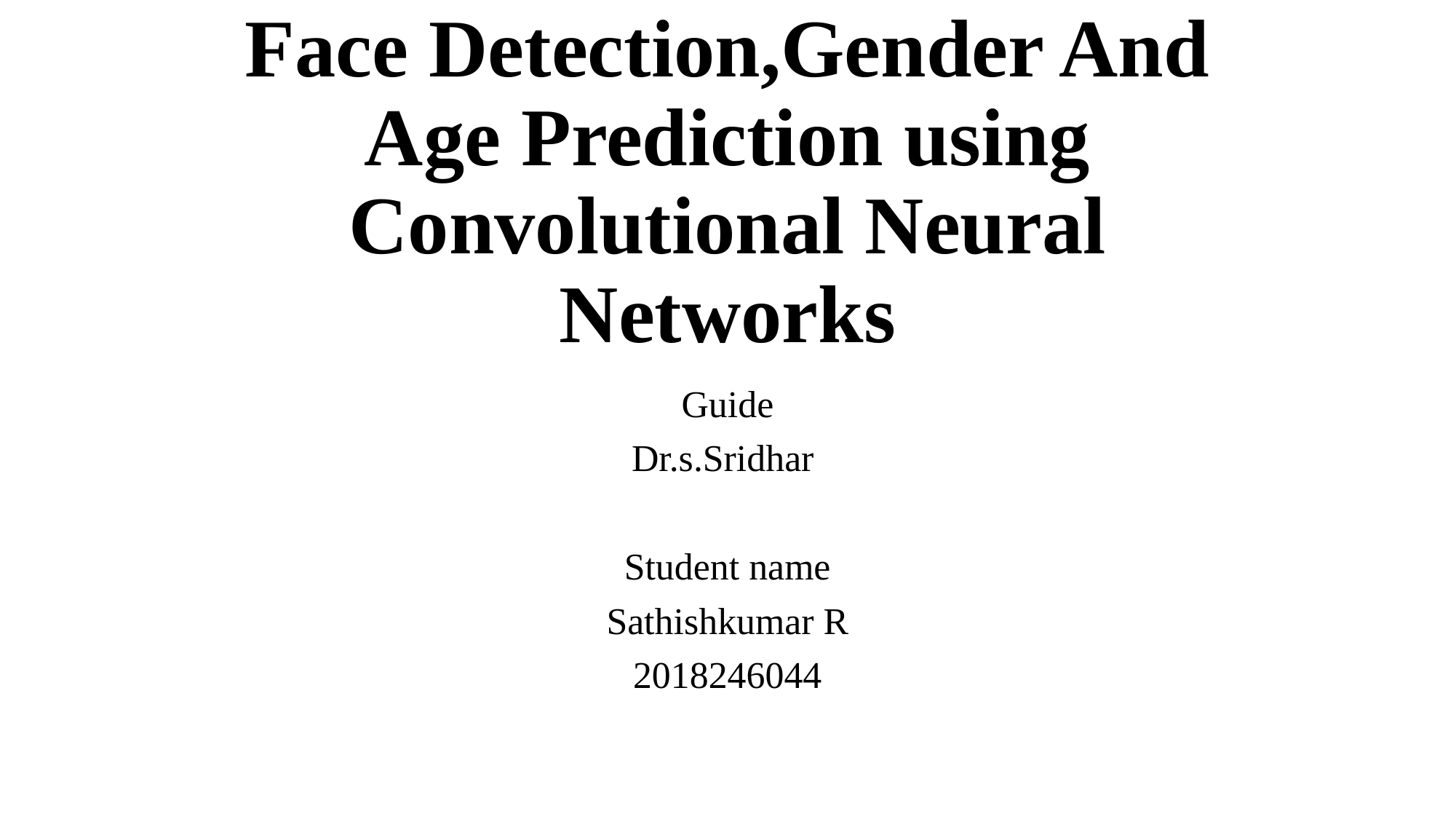

# Face Detection,Gender And Age Prediction using Convolutional Neural Networks
Guide
Dr.s.Sridhar

Student name
Sathishkumar R
2018246044